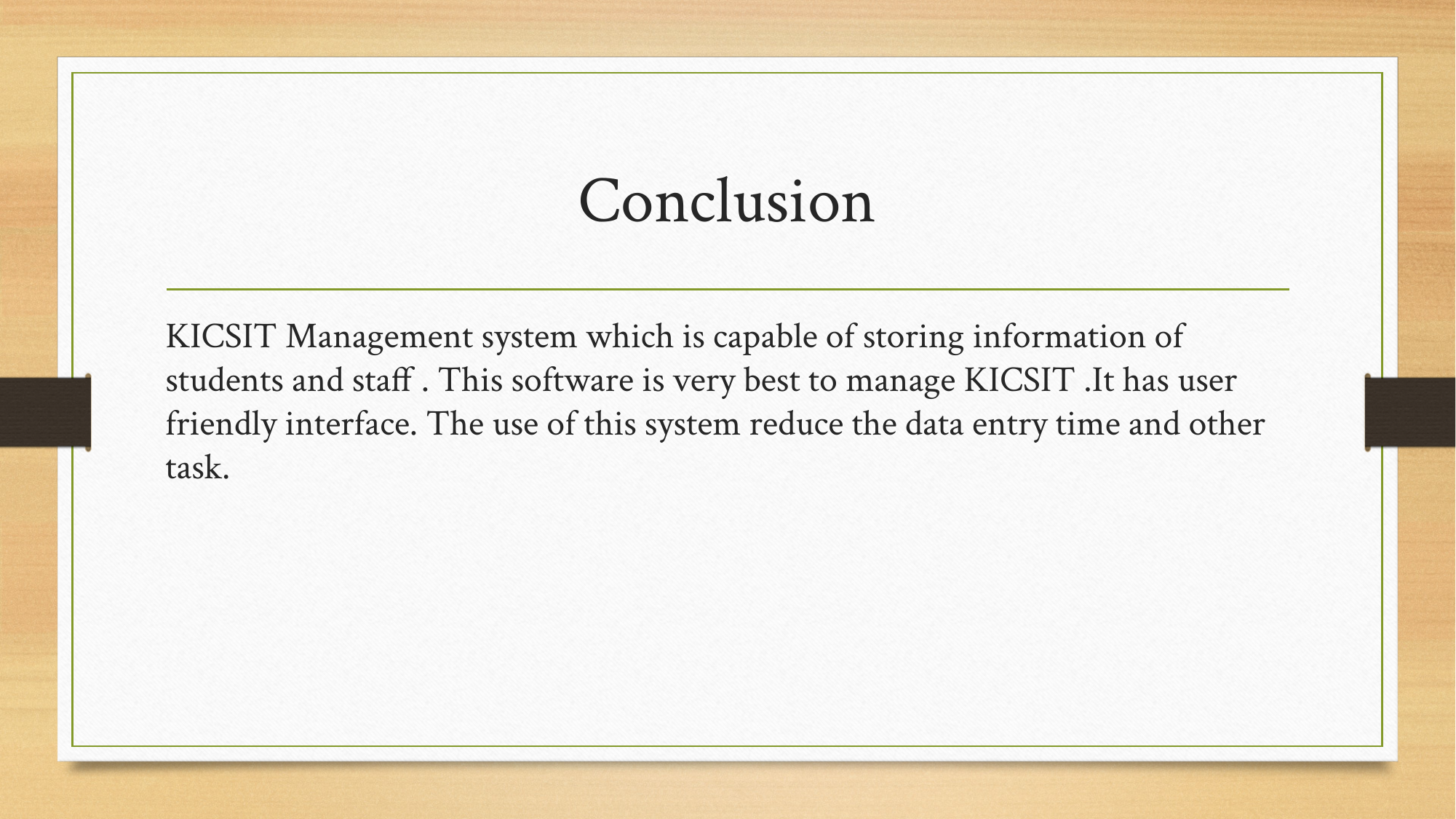

# Conclusion
KICSIT Management system which is capable of storing information of students and staff . This software is very best to manage KICSIT .It has user friendly interface. The use of this system reduce the data entry time and other task.